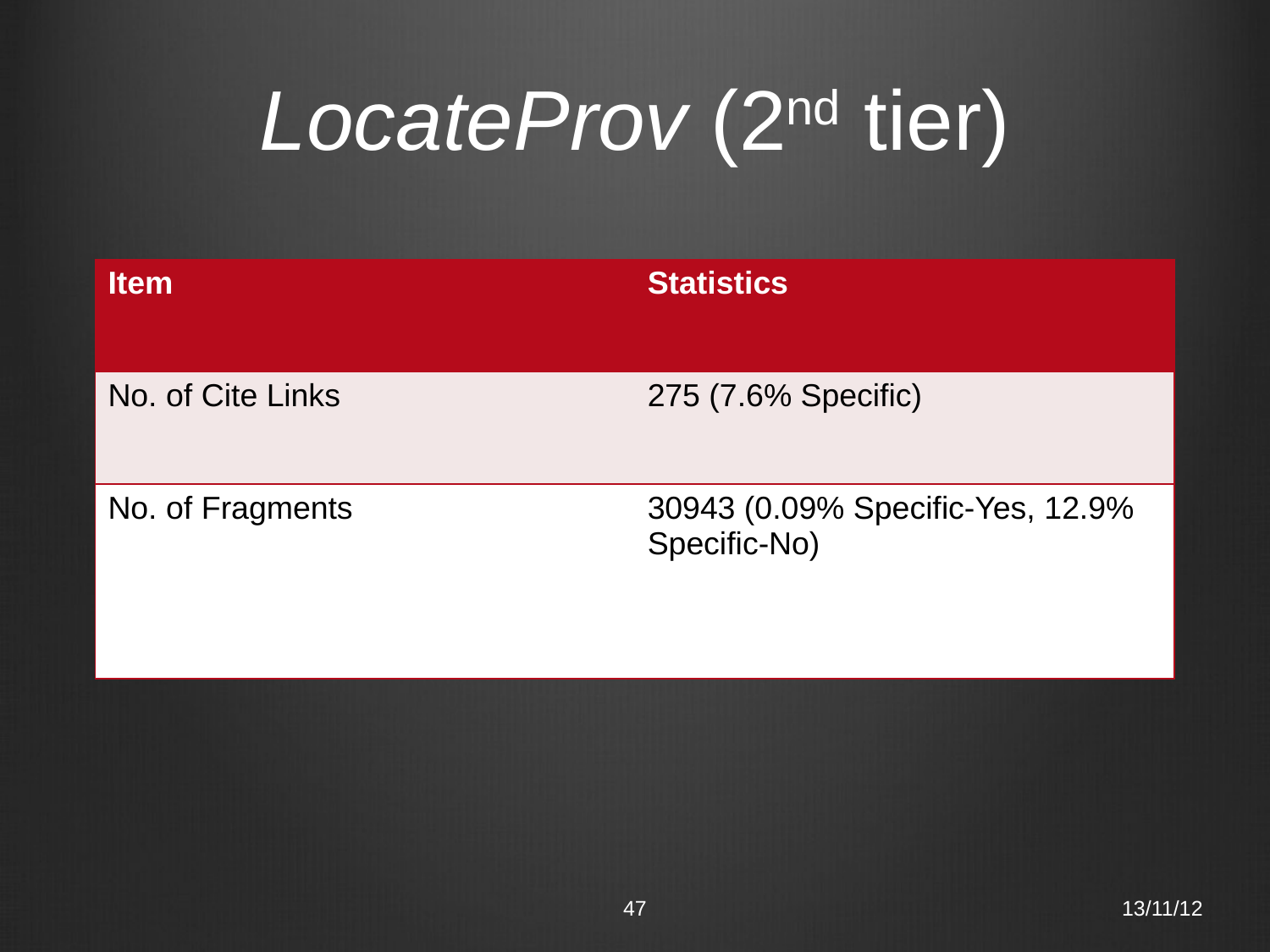

# LocateProv (2nd tier)
| Item | Statistics |
| --- | --- |
| No. of Cite Links | 275 (7.6% Specific) |
| No. of Fragments | 30943 (0.09% Specific-Yes, 12.9% Specific-No) |
47
13/11/12